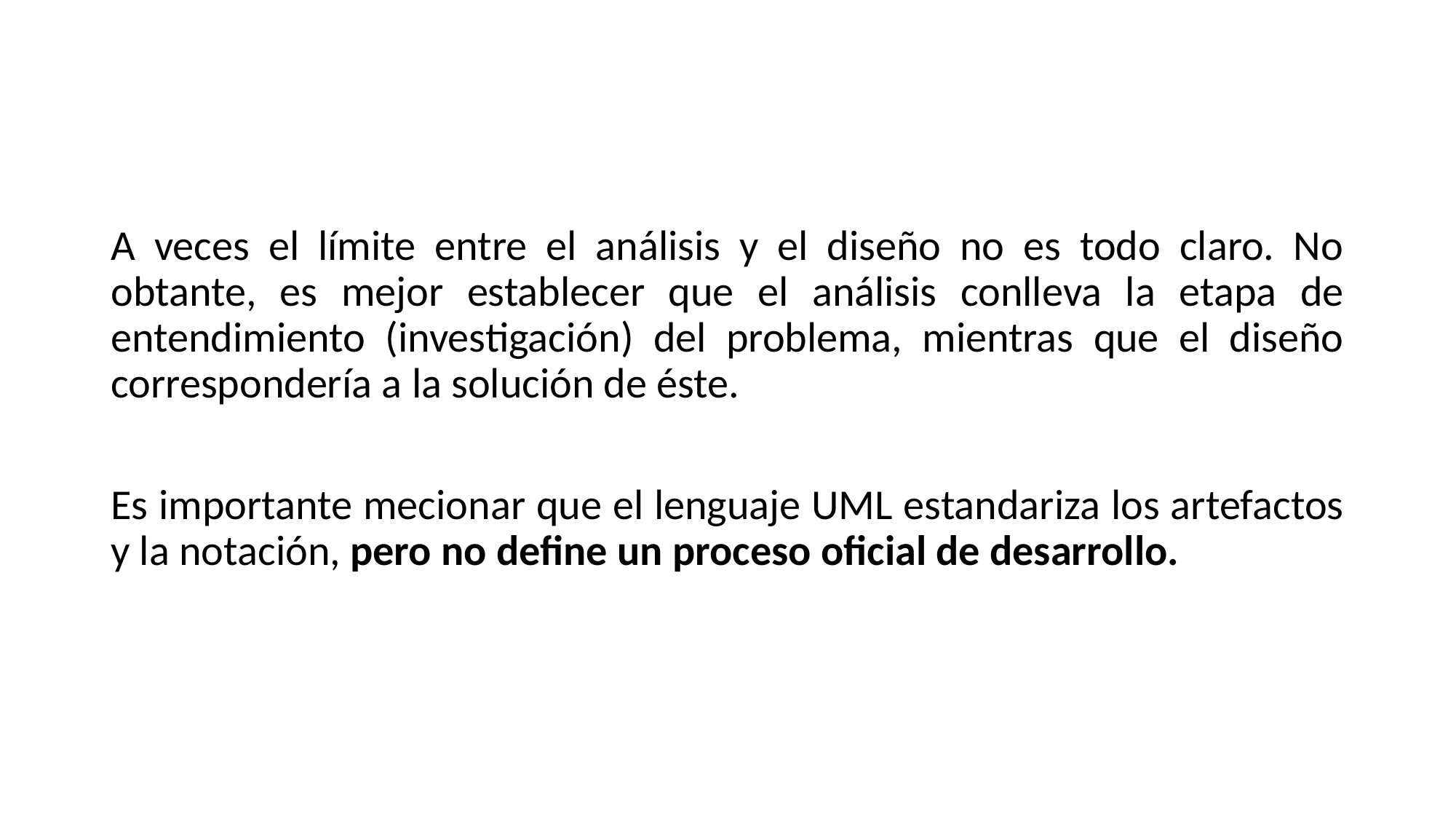

#
A veces el límite entre el análisis y el diseño no es todo claro. No obtante, es mejor establecer que el análisis conlleva la etapa de entendimiento (investigación) del problema, mientras que el diseño correspondería a la solución de éste.

Es importante mecionar que el lenguaje UML estandariza los artefactos y la notación, pero no define un proceso oficial de desarrollo.